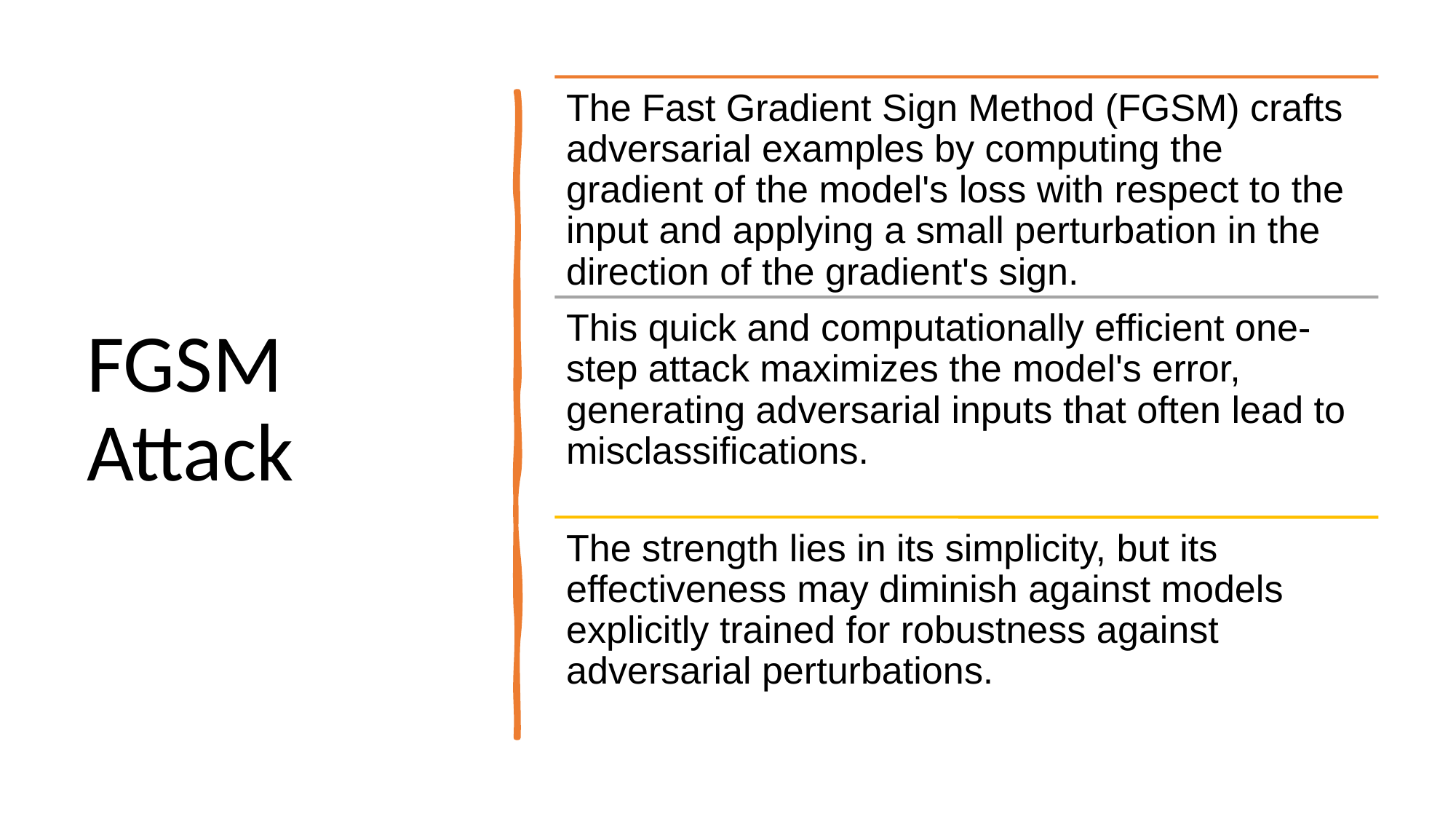

The Fast Gradient Sign Method (FGSM) crafts adversarial examples by computing the gradient of the model's loss with respect to the input and applying a small perturbation in the direction of the gradient's sign.
This quick and computationally efficient one-step attack maximizes the model's error, generating adversarial inputs that often lead to misclassifications.
The strength lies in its simplicity, but its effectiveness may diminish against models explicitly trained for robustness against adversarial perturbations.
# FGSM Attack